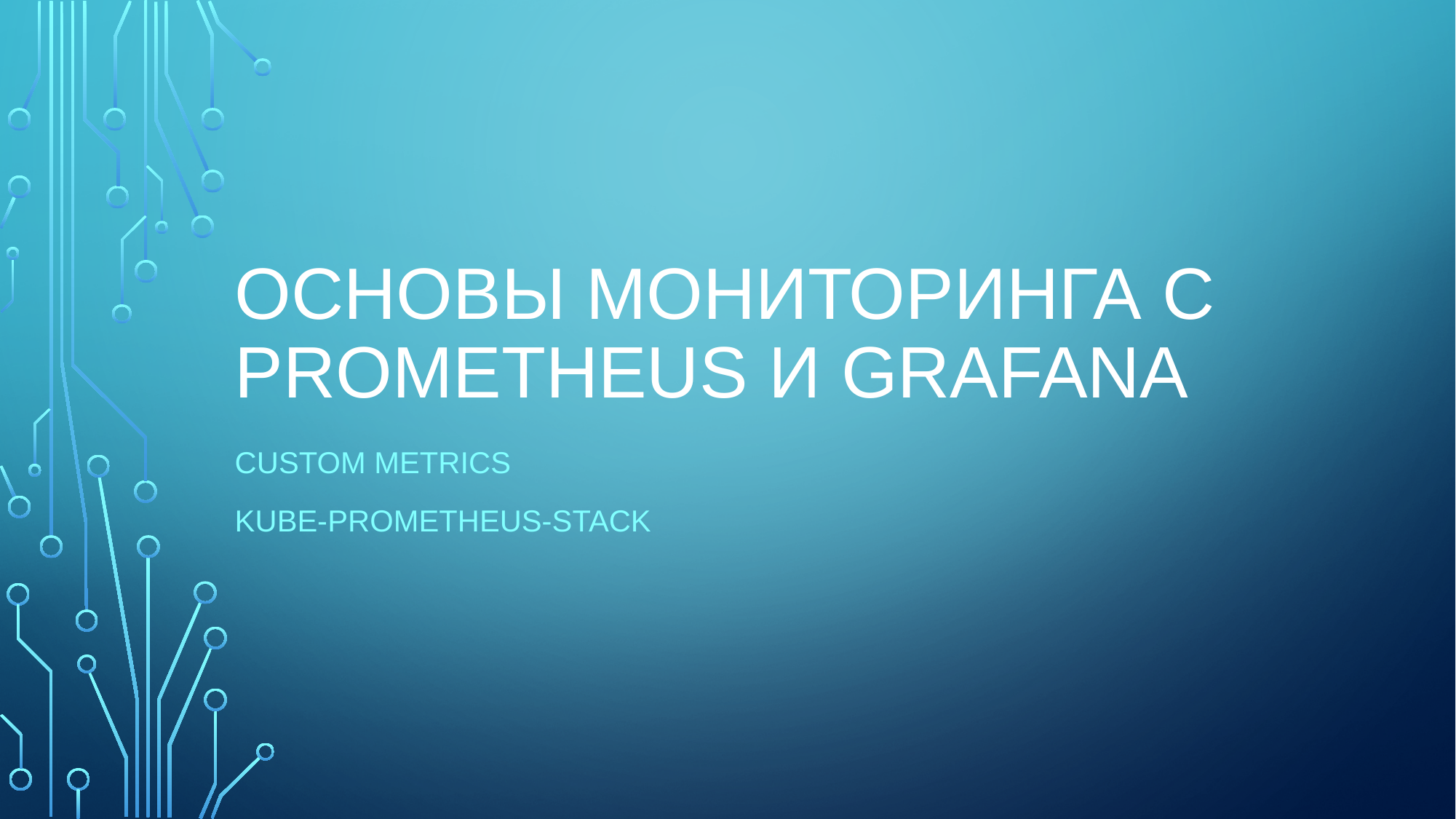

# Основы мониторинга с Prometheus и GRaFana
Custom metrics
Kube-prometheus-stack